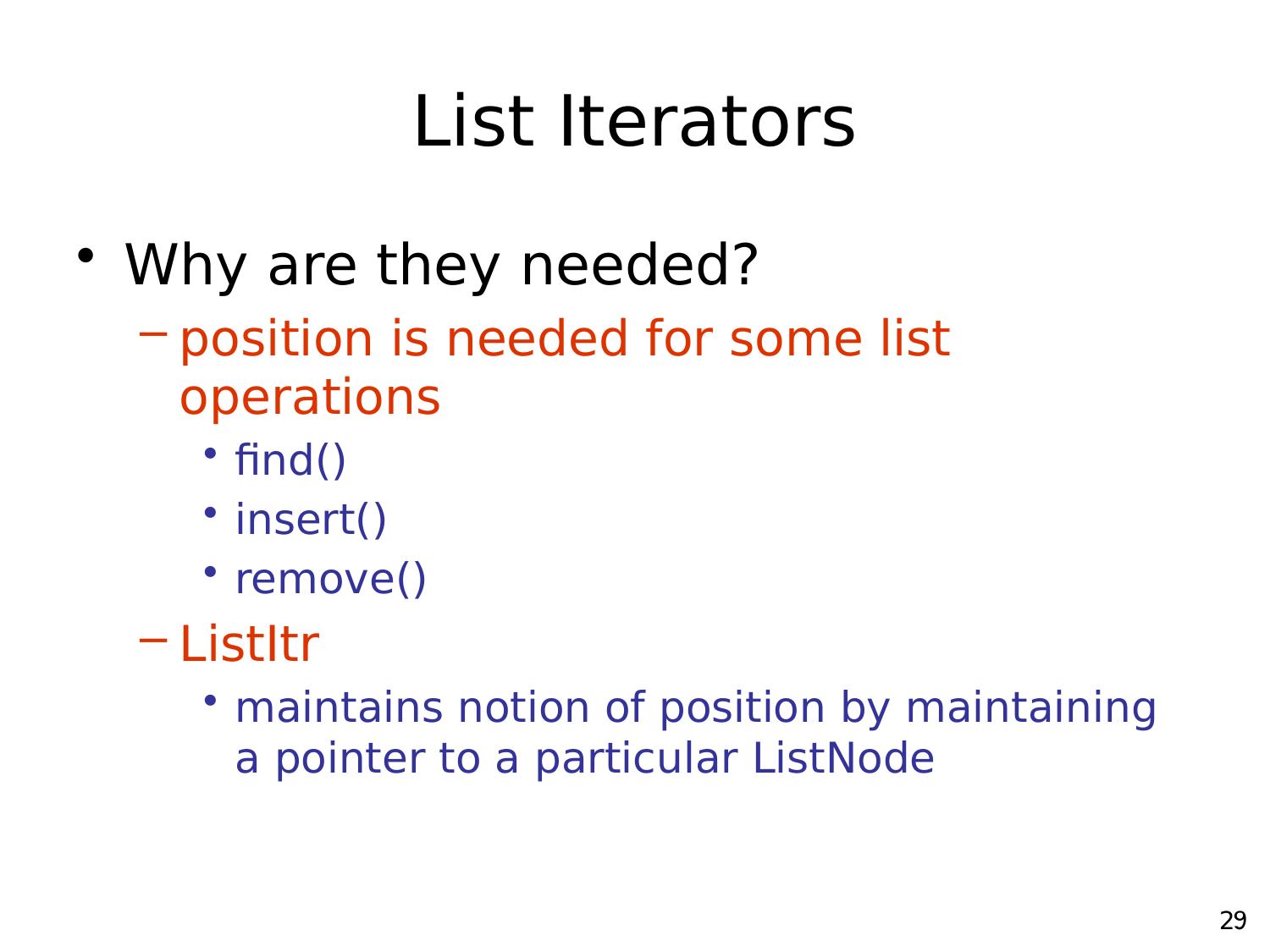

# List Iterators
Why are they needed?
position is needed for some list operations
find()
insert()
remove()
ListItr
maintains notion of position by maintaining a pointer to a particular ListNode